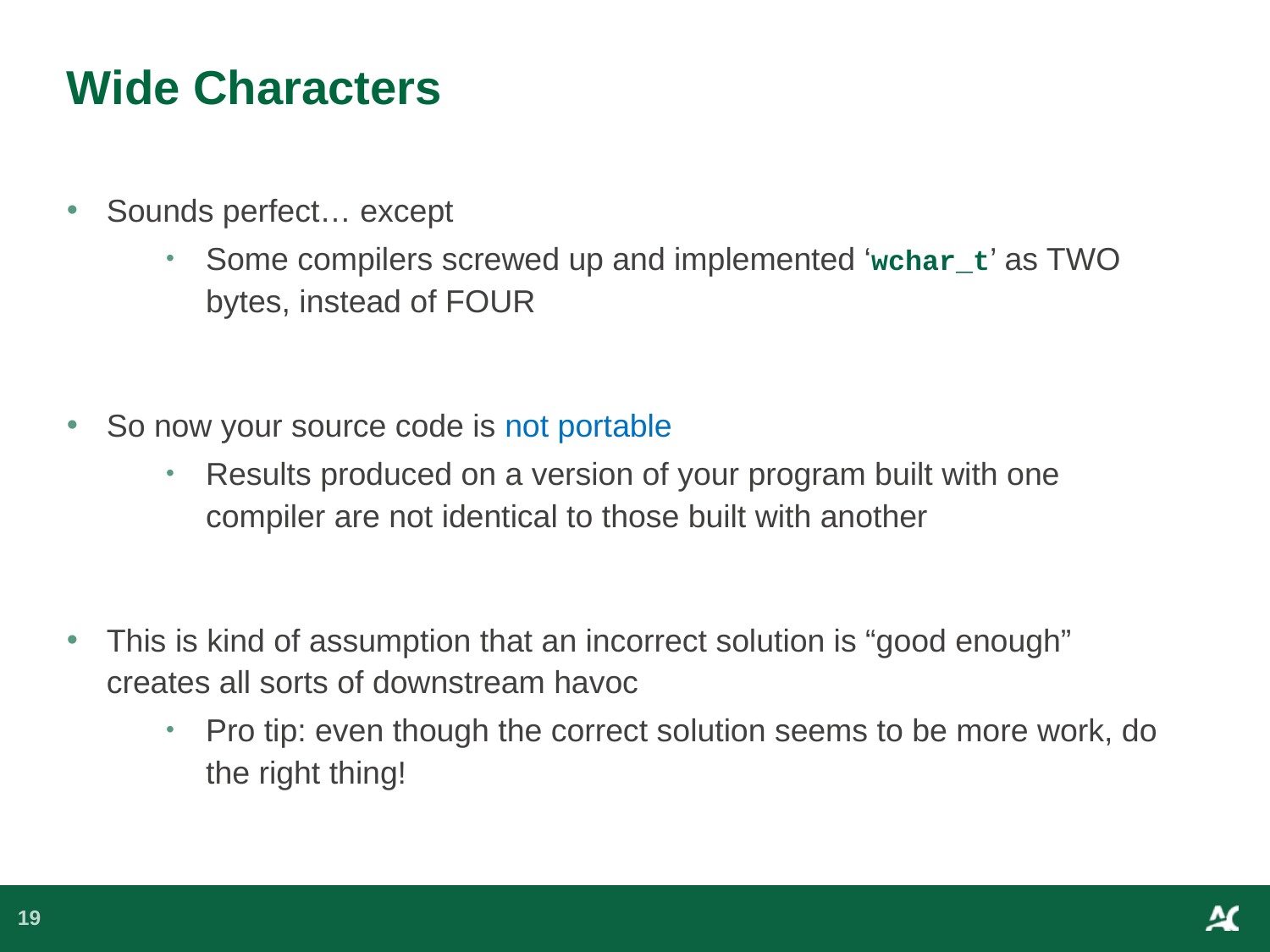

# Wide Characters
Sounds perfect… except
Some compilers screwed up and implemented ‘wchar_t’ as TWO bytes, instead of FOUR

So now your source code is not portable
Results produced on a version of your program built with one compiler are not identical to those built with another

This is kind of assumption that an incorrect solution is “good enough” creates all sorts of downstream havoc
Pro tip: even though the correct solution seems to be more work, do the right thing!

19